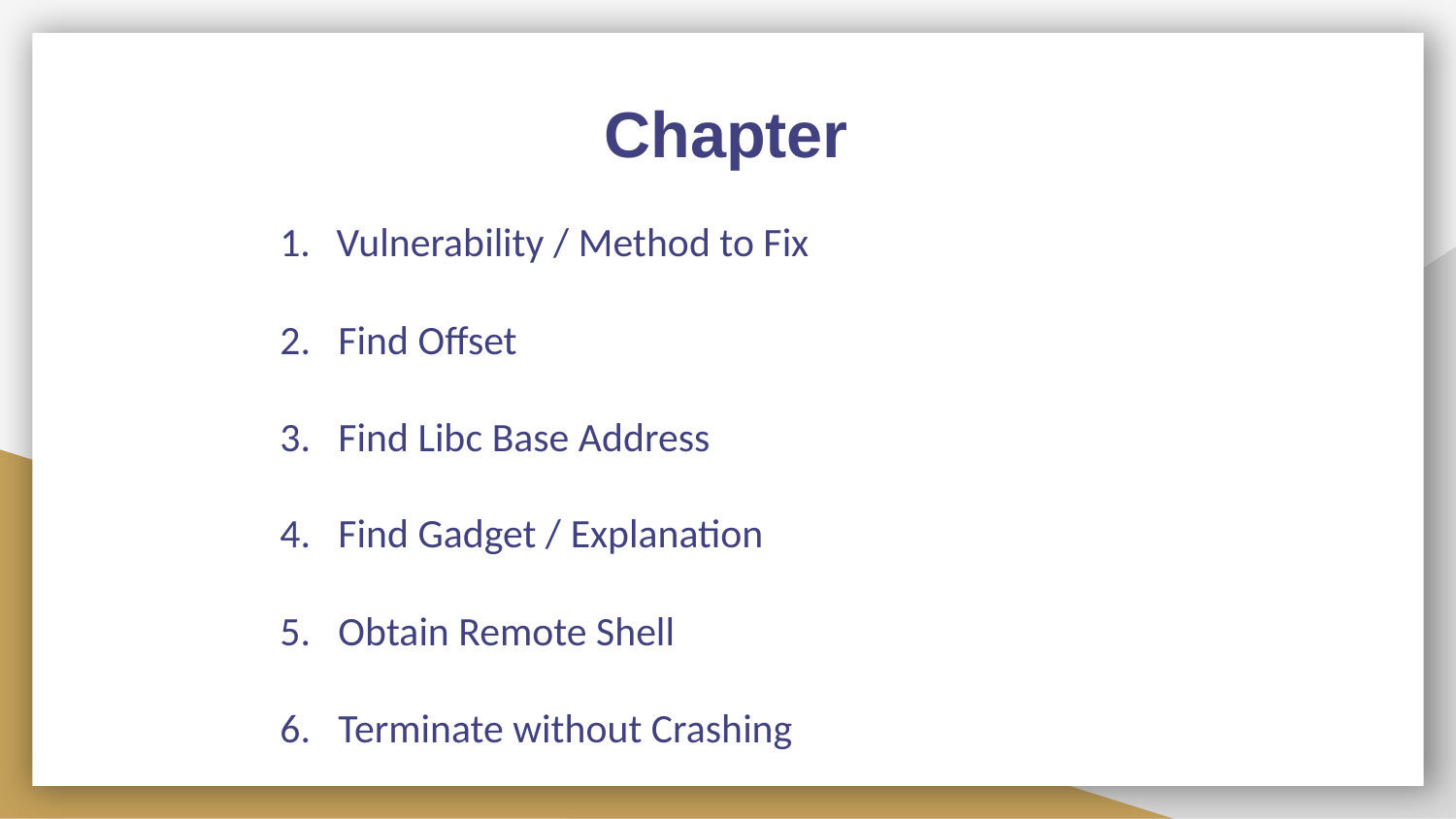

Chapter

Vulnerability / Method to Fix

2.   Find Offset

3.   Find Libc Base Address

4.   Find Gadget / Explanation

5.   Obtain Remote Shell

6.   Terminate without Crashing